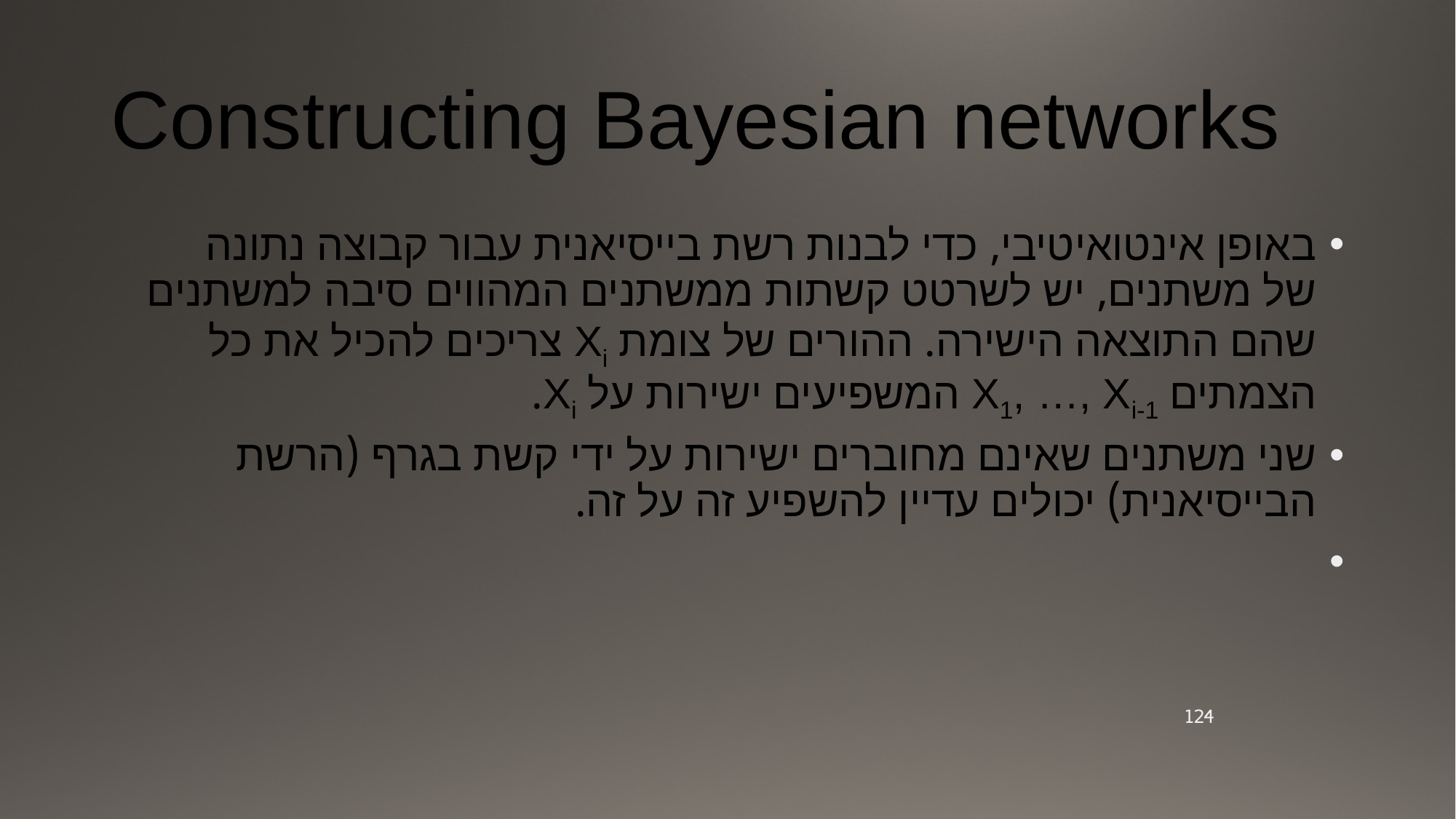

# Constructing Bayesian networks
באופן אינטואיטיבי, כדי לבנות רשת בייסיאנית עבור קבוצה נתונה של משתנים, יש לשרטט קשתות ממשתנים המהווים סיבה למשתנים שהם התוצאה הישירה. ההורים של צומת Xi צריכים להכיל את כל הצמתים X1, …, Xi-1 המשפיעים ישירות על Xi.
שני משתנים שאינם מחוברים ישירות על ידי קשת בגרף (הרשת הבייסיאנית) יכולים עדיין להשפיע זה על זה.

124